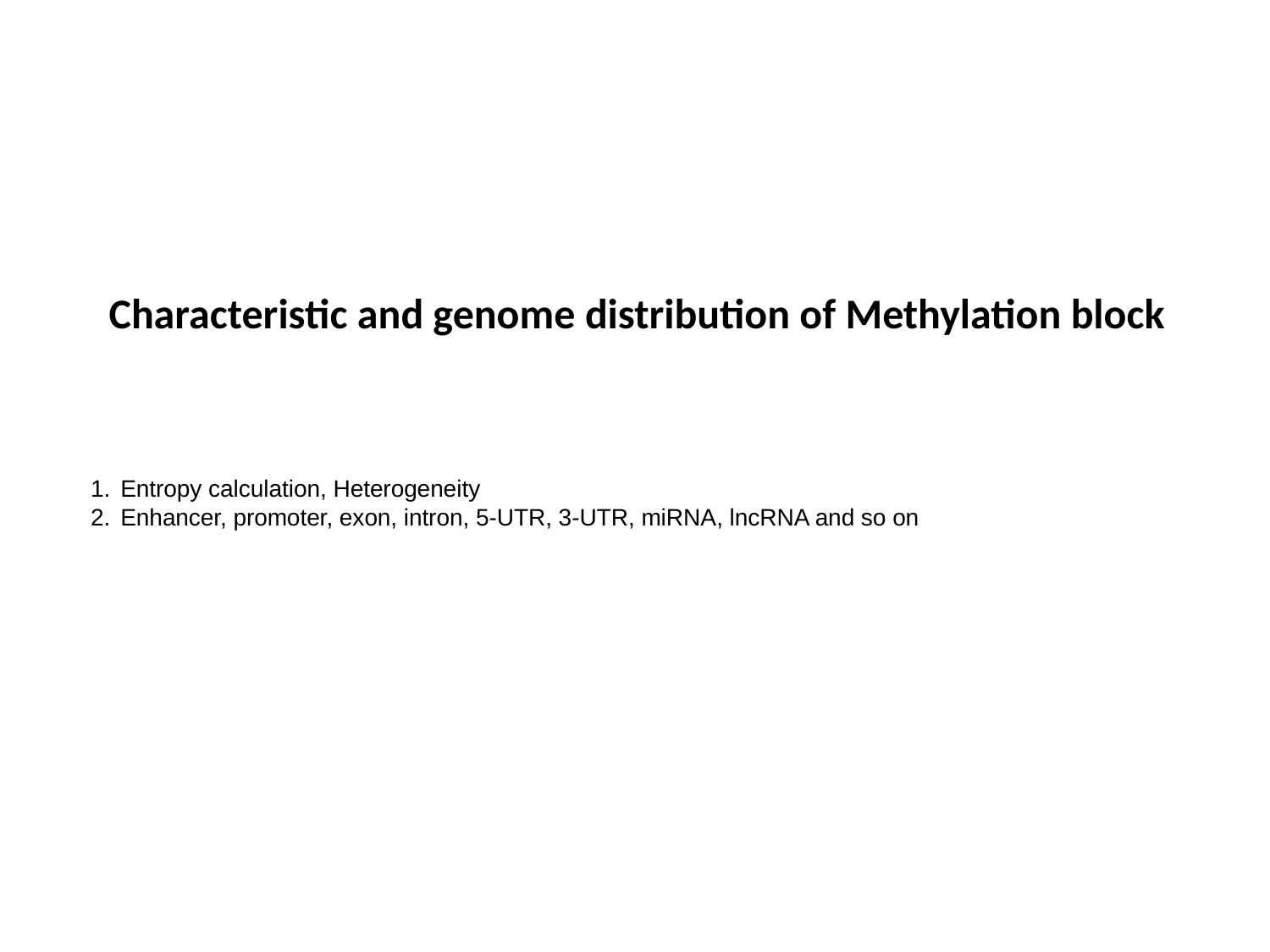

Characteristic and genome distribution of Methylation block

Entropy calculation, Heterogeneity
Enhancer, promoter, exon, intron, 5-UTR, 3-UTR, miRNA, lncRNA and so on